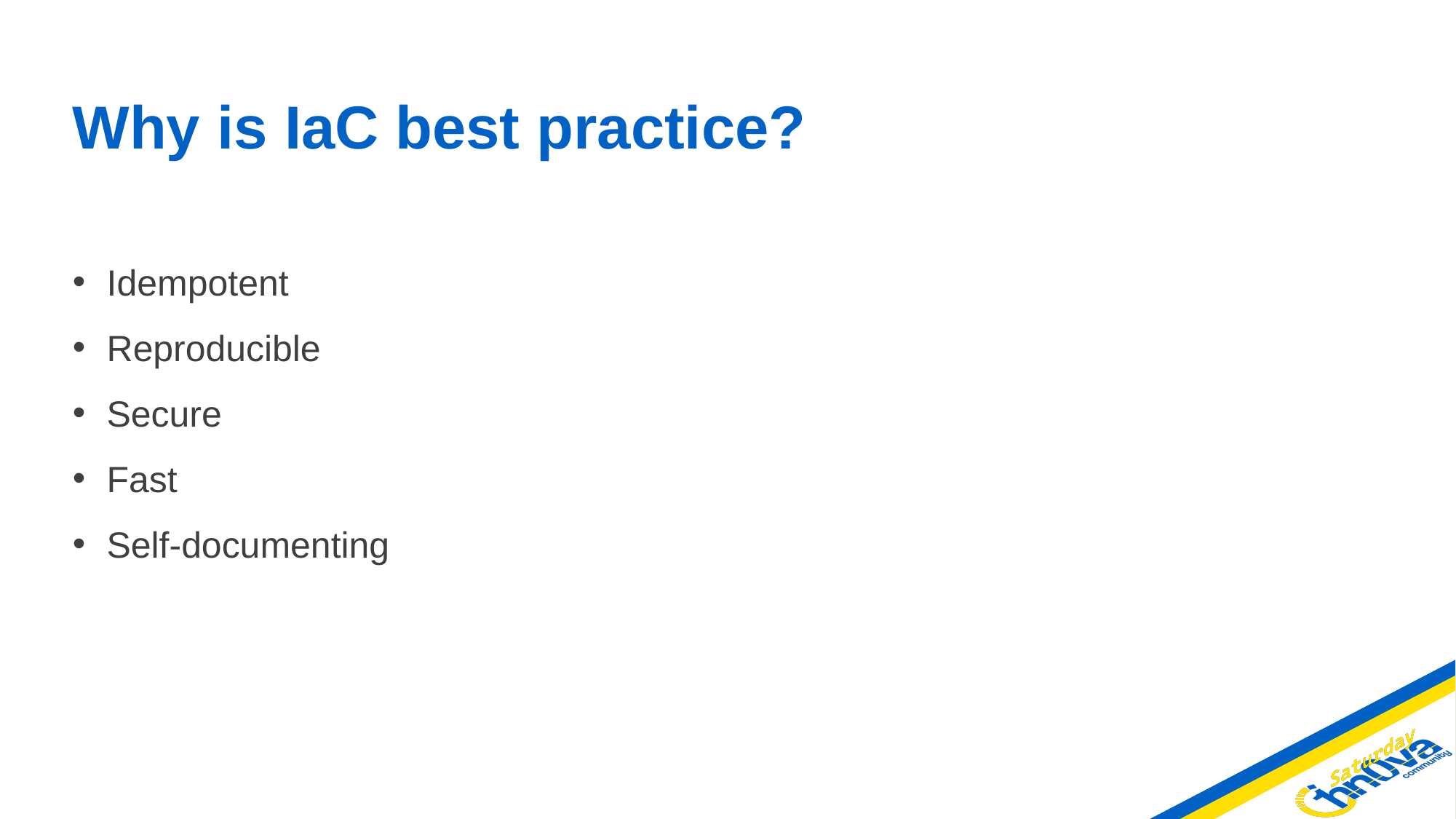

# Why is IaC best practice?
Idempotent
Reproducible
Secure
Fast
Self-documenting